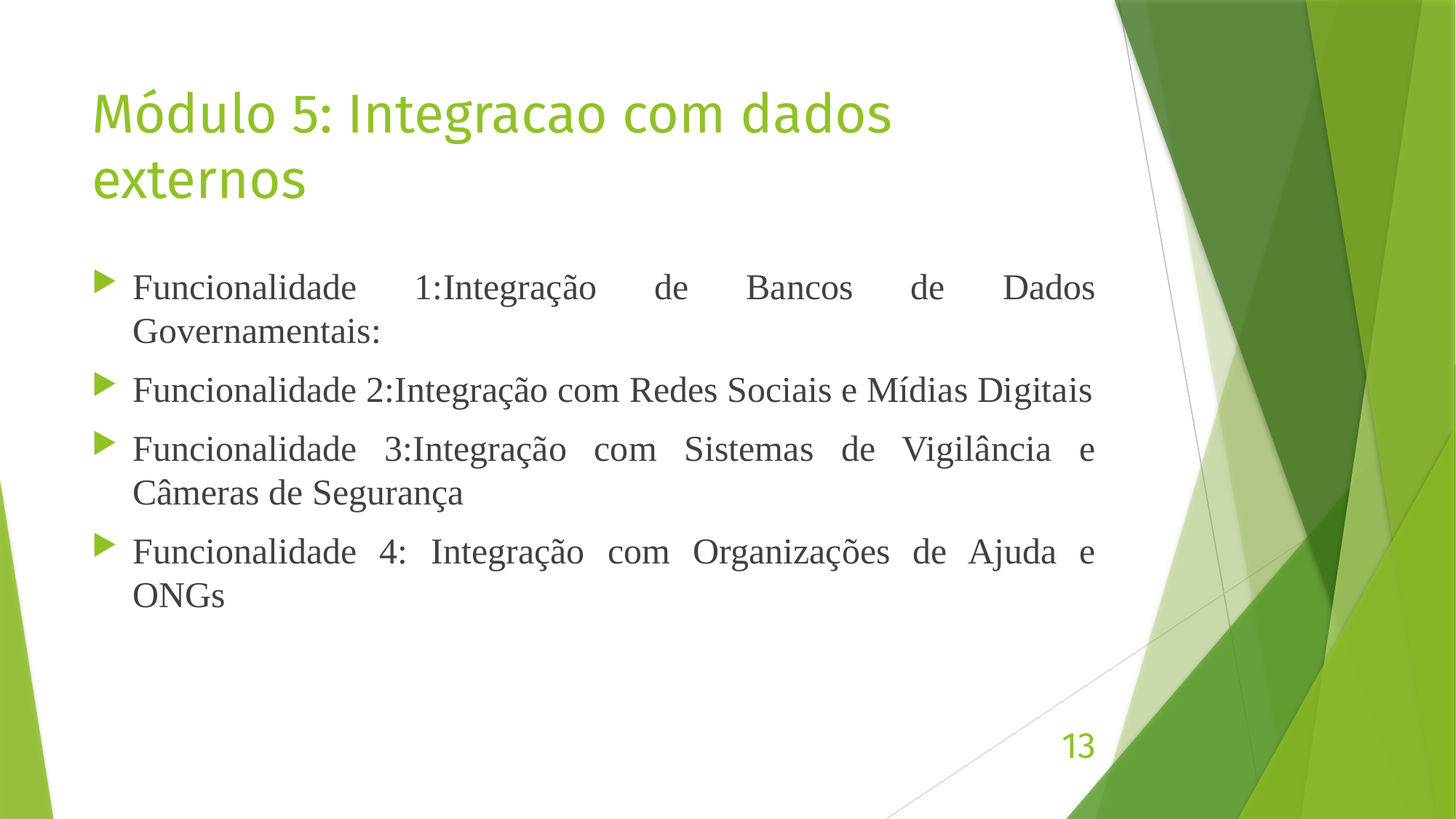

# Módulo 5: Integracao com dados externos
Funcionalidade 1:Integração de Bancos de Dados Governamentais:
Funcionalidade 2:Integração com Redes Sociais e Mídias Digitais
Funcionalidade 3:Integração com Sistemas de Vigilância e Câmeras de Segurança
Funcionalidade 4: Integração com Organizações de Ajuda e ONGs

13